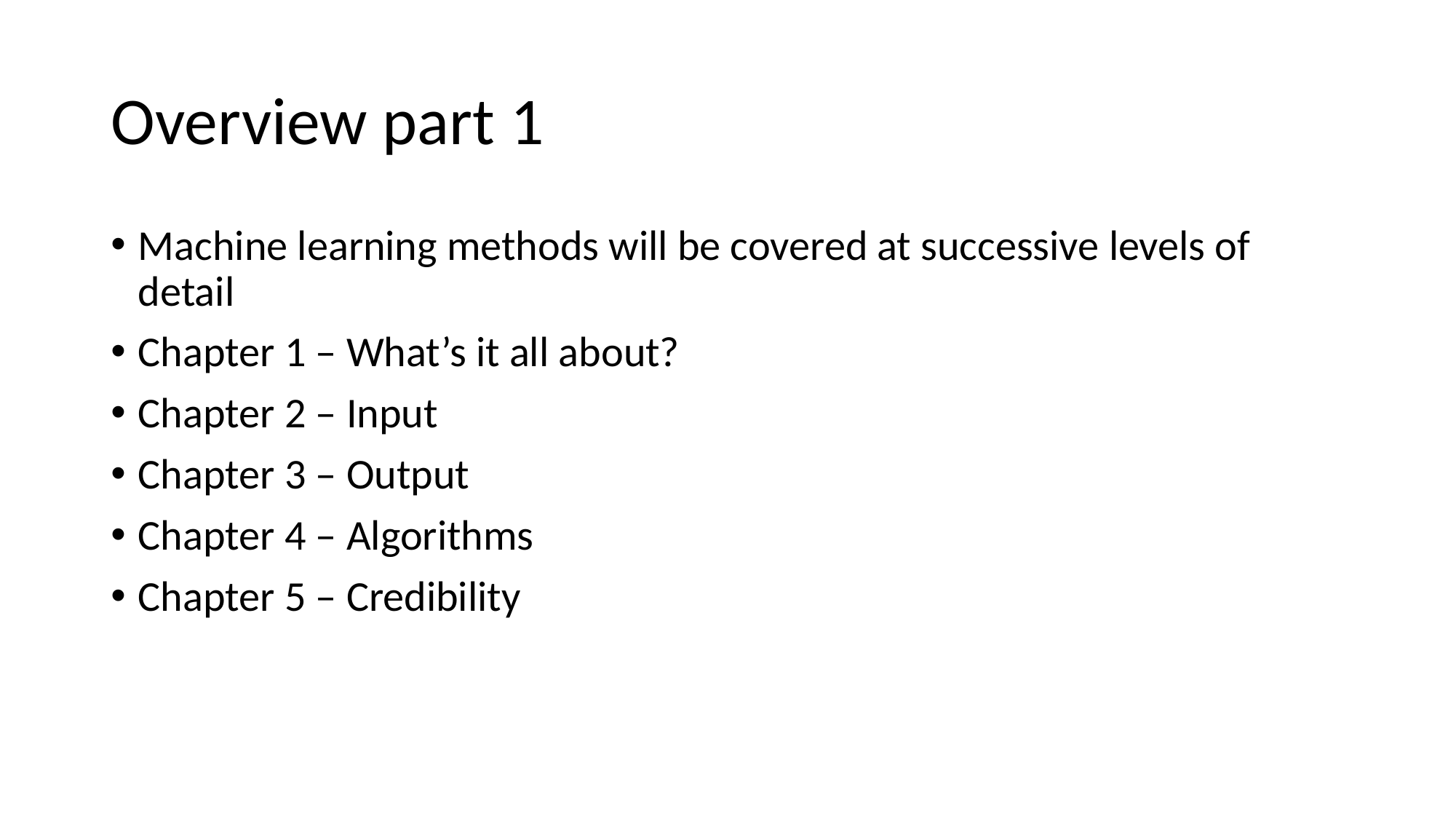

# Overview part 1
Machine learning methods will be covered at successive levels of detail
Chapter 1 – What’s it all about?
Chapter 2 – Input
Chapter 3 – Output
Chapter 4 – Algorithms
Chapter 5 – Credibility